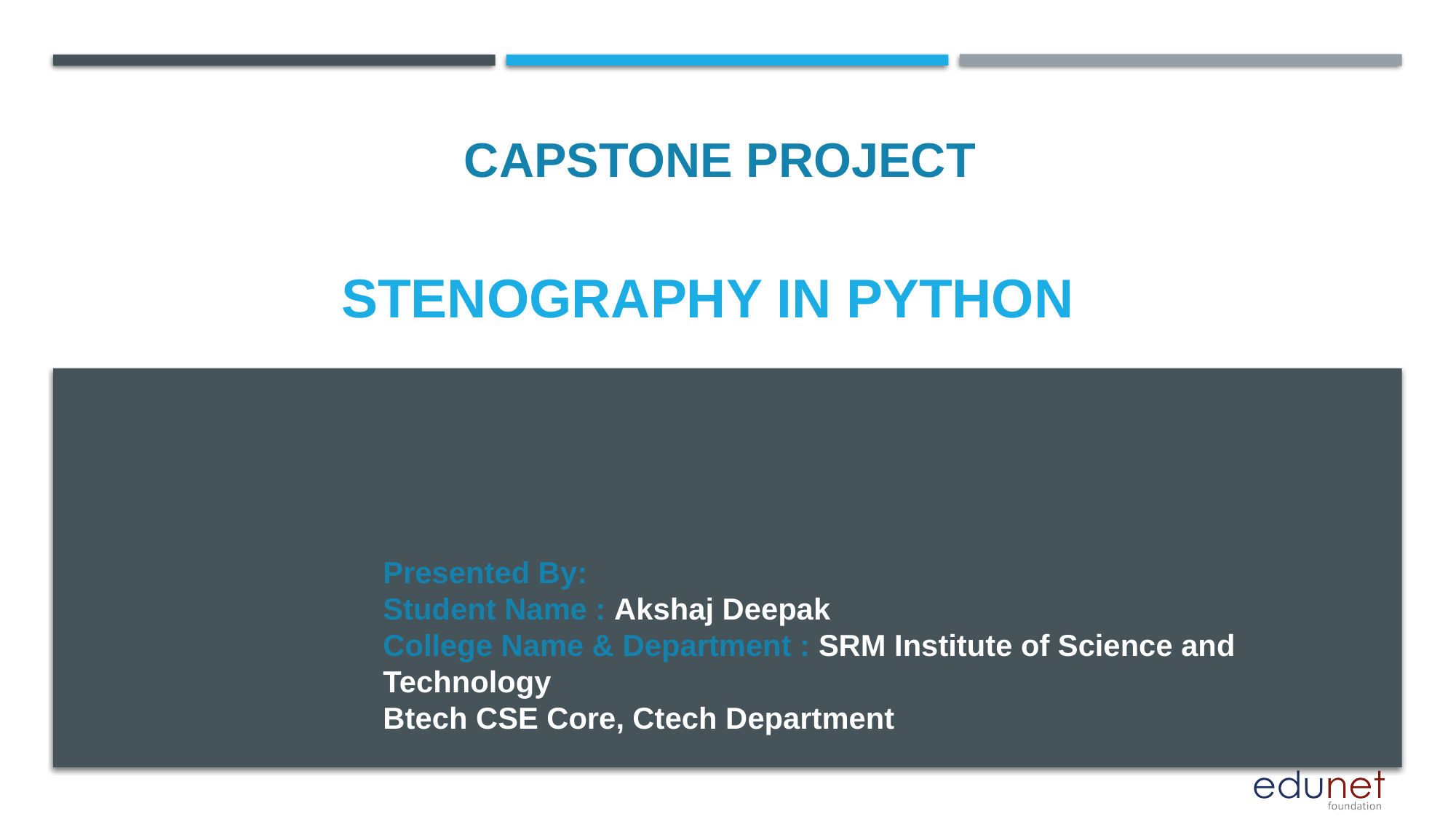

CAPSTONE PROJECT
# STENOGRAPHY IN PYTHON
Presented By:
Student Name : Akshaj Deepak
College Name & Department : SRM Institute of Science and Technology
Btech CSE Core, Ctech Department